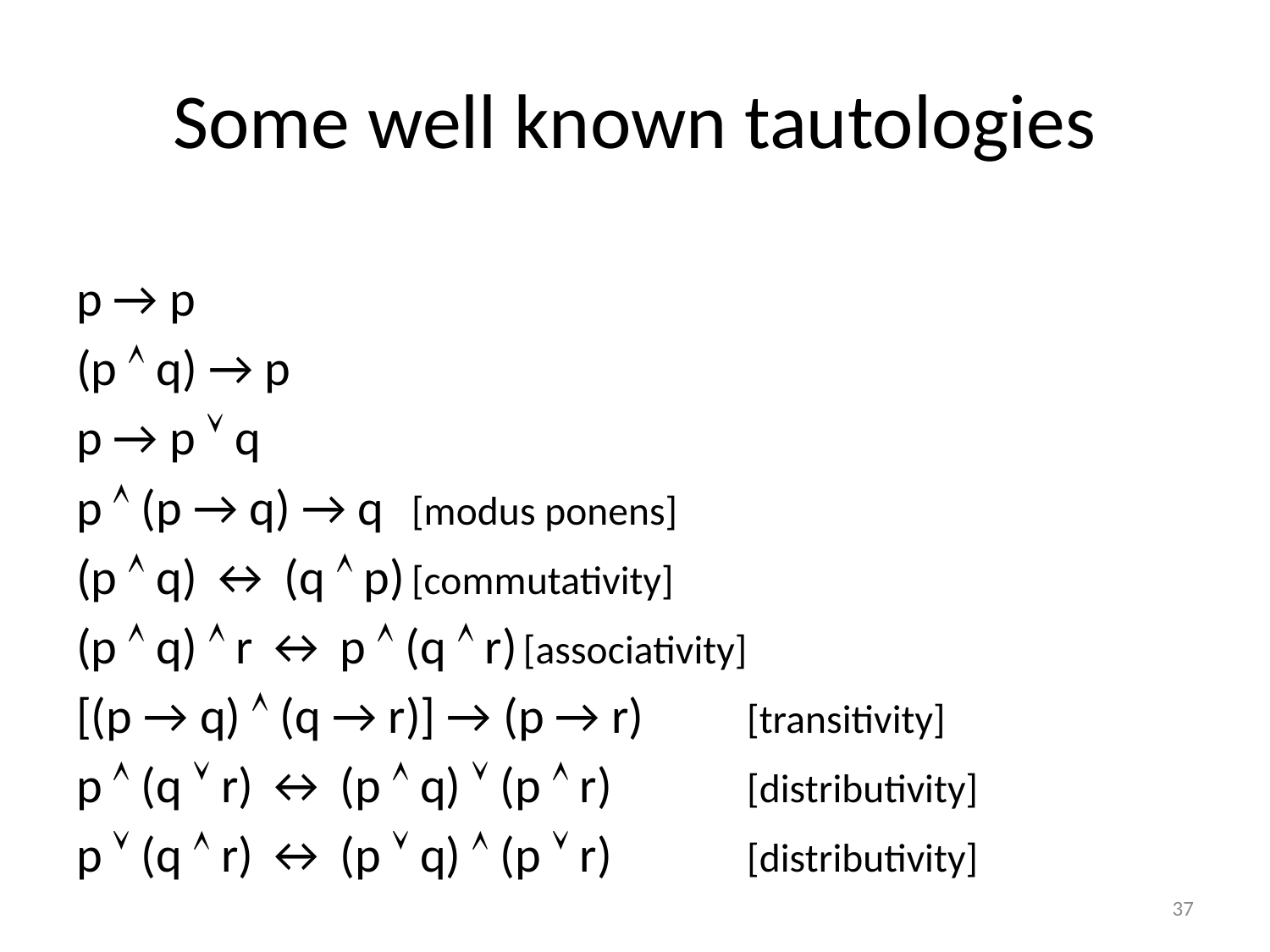

# Some well known tautologies
p → p
(p ∧ q) → p
p → p ∨ q
p ∧ (p → q) → q				[modus ponens]
(p ∧ q) ↔ (q ∧ p)				[commutativity]
(p ∧ q) ∧ r ↔ p ∧ (q ∧ r)		[associativity]
[(p → q) ∧ (q → r)] → (p → r)		[transitivity]
p ∧ (q ∨ r) ↔ (p ∧ q) ∨ (p ∧ r)      	[distributivity]
p ∨ (q ∧ r) ↔ (p ∨ q) ∧ (p ∨ r)      	[distributivity]

37